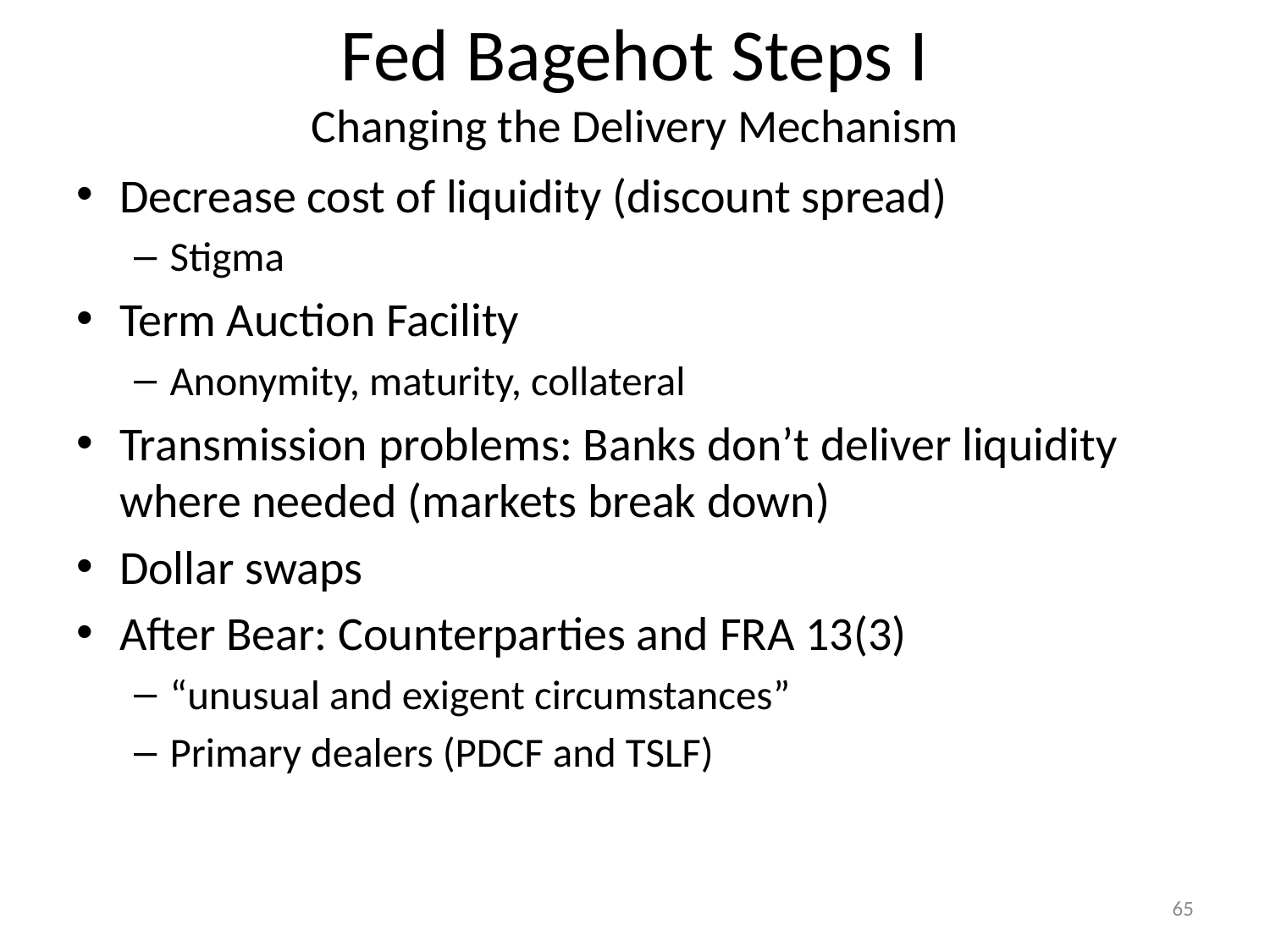

# Fed Bagehot Steps I Changing the Delivery Mechanism
Decrease cost of liquidity (discount spread)
Stigma
Term Auction Facility
Anonymity, maturity, collateral
Transmission problems: Banks don’t deliver liquidity where needed (markets break down)
Dollar swaps
After Bear: Counterparties and FRA 13(3)
“unusual and exigent circumstances”
Primary dealers (PDCF and TSLF)
65